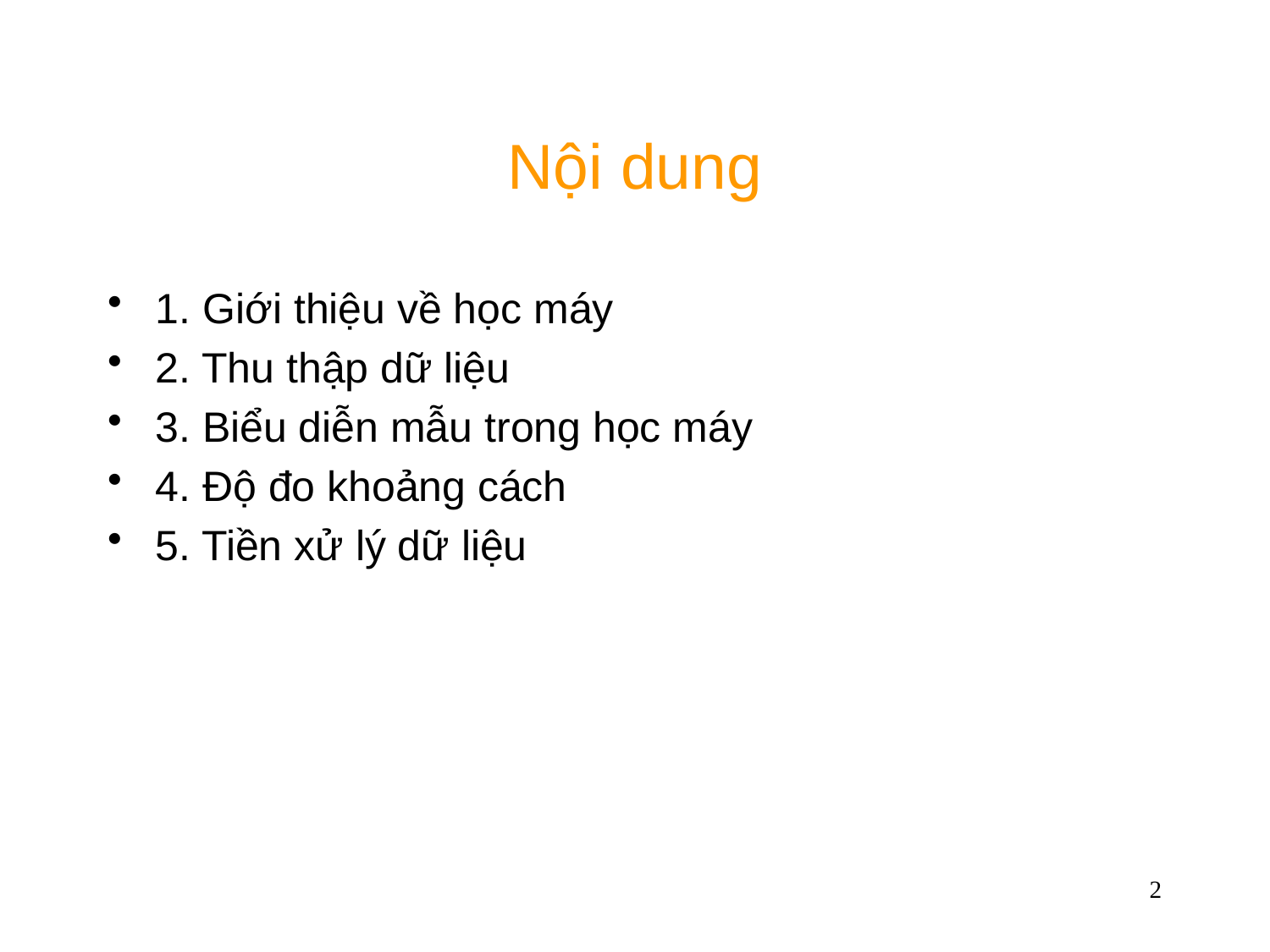

# Nội dung
1. Giới thiệu về học máy
2. Thu thập dữ liệu
3. Biểu diễn mẫu trong học máy
4. Độ đo khoảng cách
5. Tiền xử lý dữ liệu

2